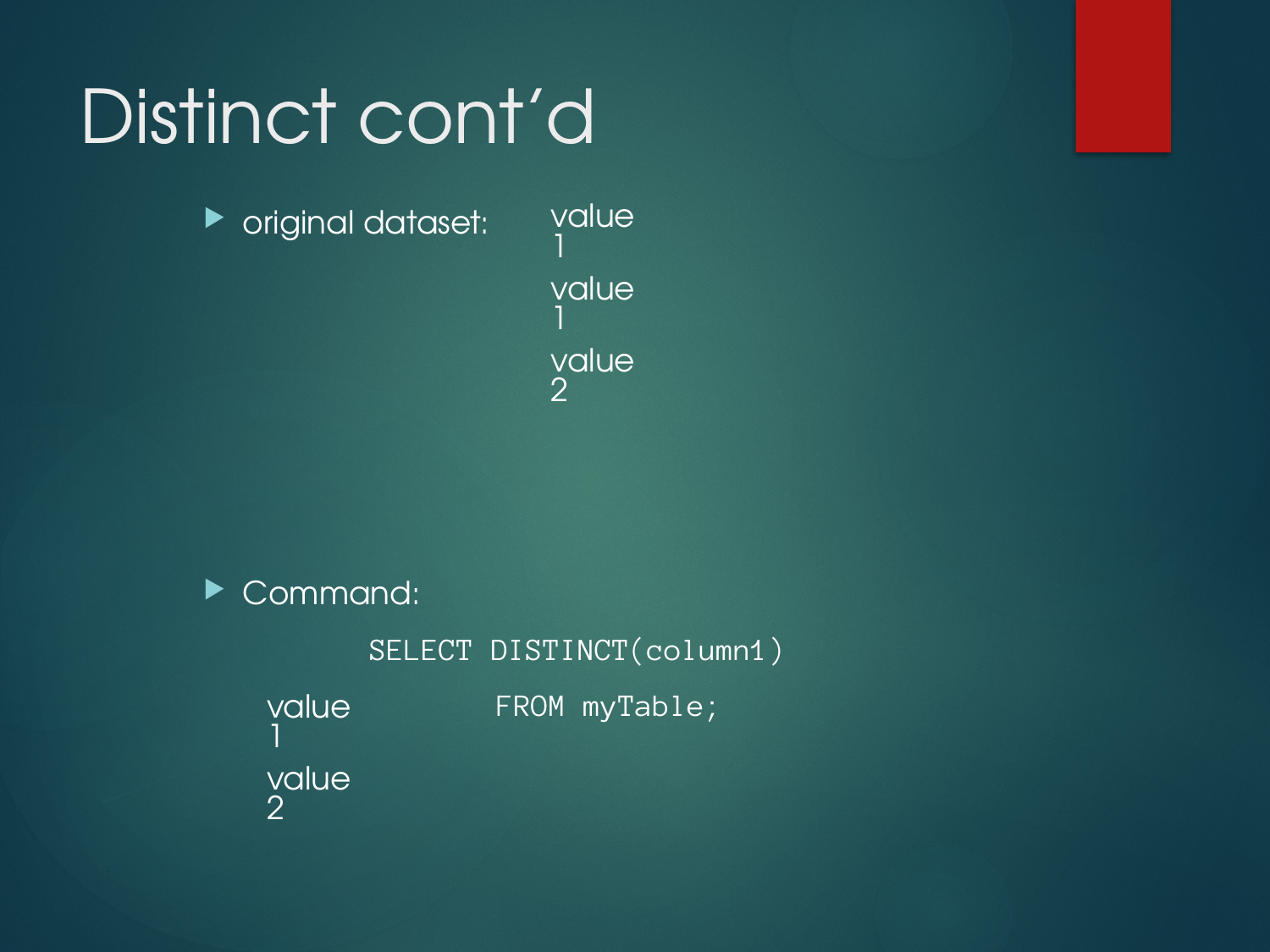

# Distinct cont’d
original dataset:

Command:
		SELECT DISTINCT(column1)
			FROM myTable;

| value1 |
| --- |
| value1 |
| value2 |
| value1 |
| --- |
| value2 |